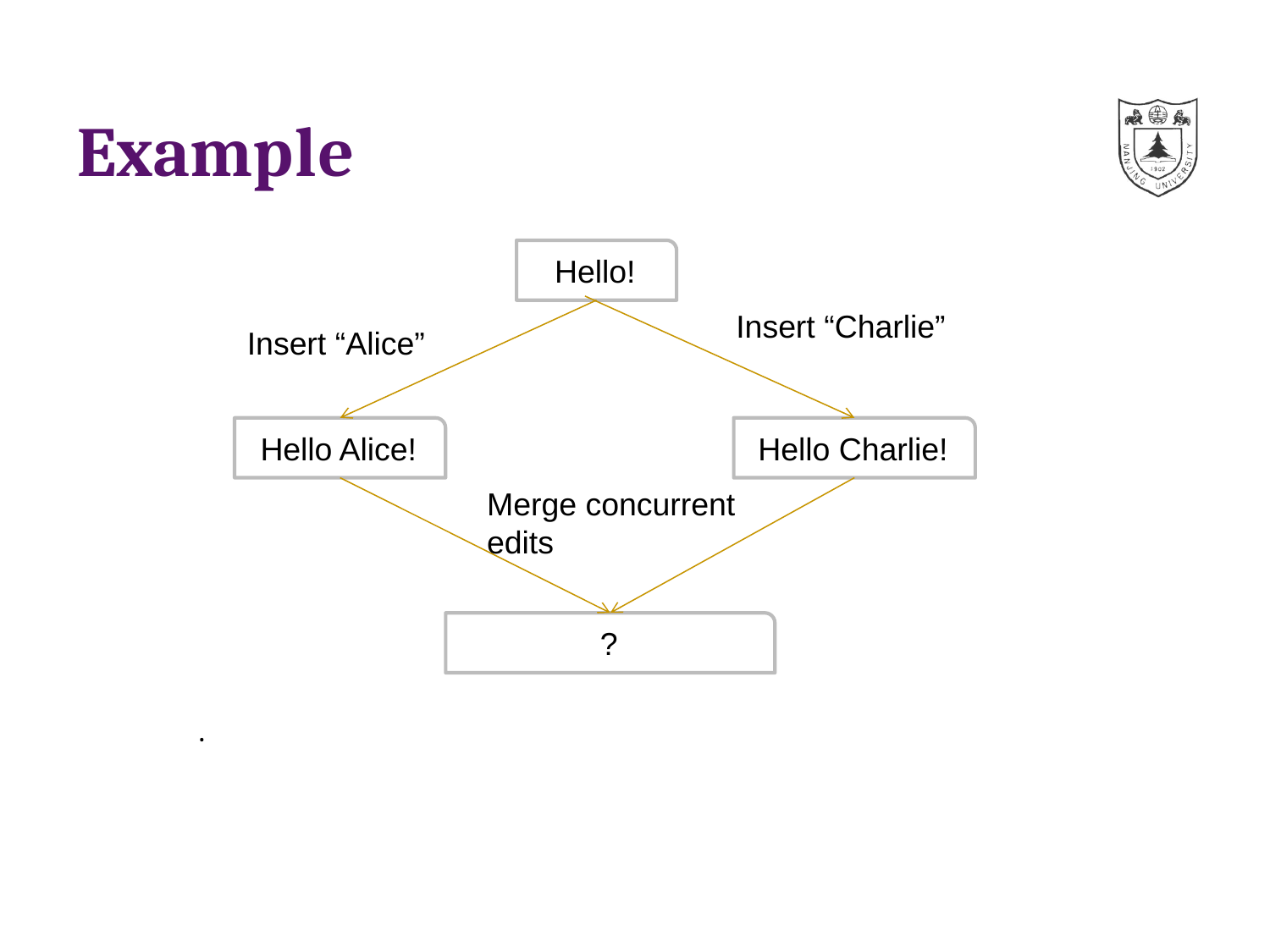

# Example

Hello!
Insert “Charlie”
Insert “Alice”
Hello Alice!
Hello Charlie!
Merge concurrent edits
?
.